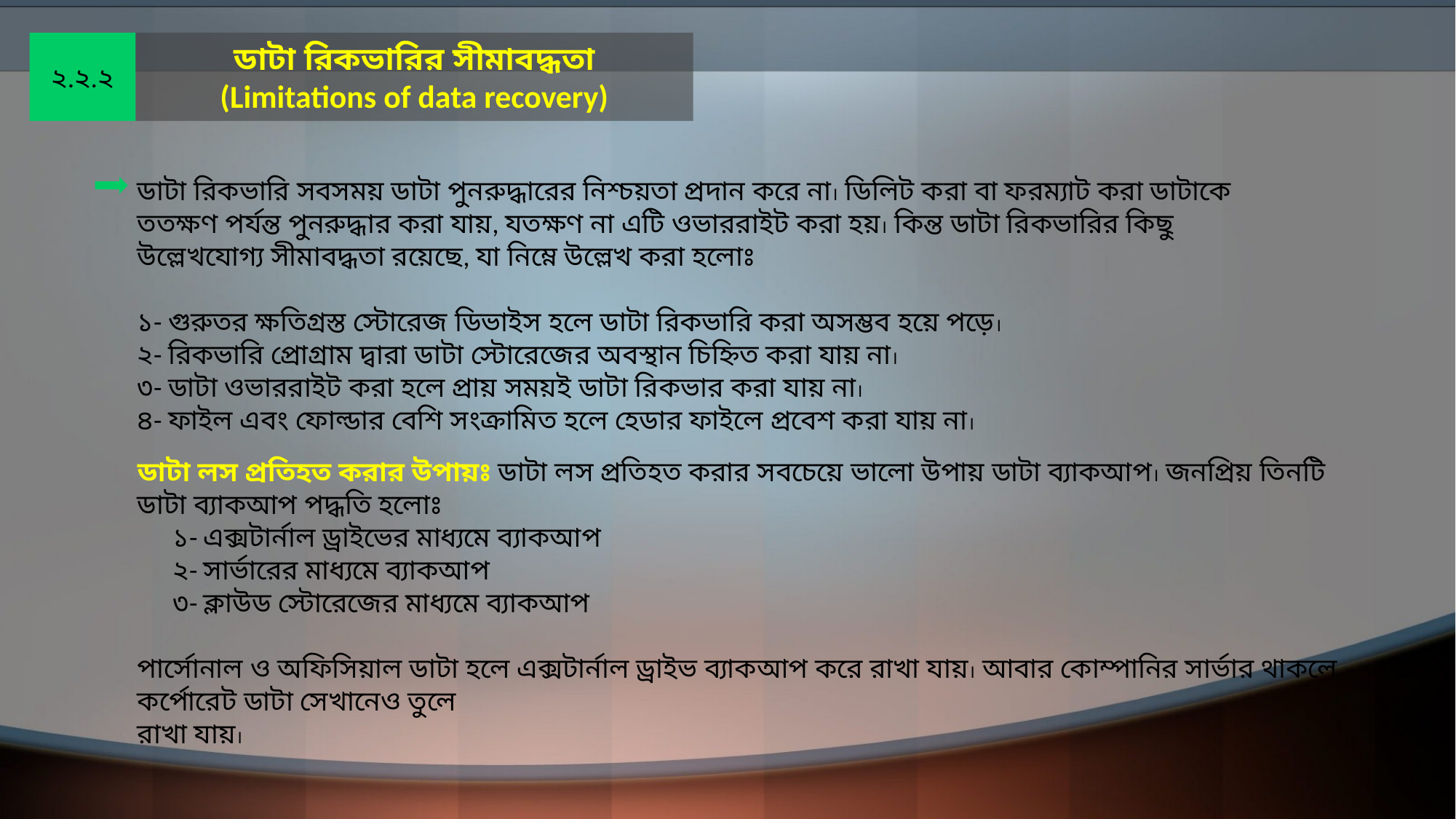

২.২.২
ডাটা রিকভারির সীমাবদ্ধতা
(Limitations of data recovery)

ডাটা রিকভারি সবসময় ডাটা পুনরুদ্ধারের নিশ্চয়তা প্রদান করে না। ডিলিট করা বা ফরম্যাট করা ডাটাকে ততক্ষণ পর্যন্ত পুনরুদ্ধার করা যায়, যতক্ষণ না এটি ওভাররাইট করা হয়। কিন্ত ডাটা রিকভারির কিছু উল্লেখযোগ্য সীমাবদ্ধতা রয়েছে, যা নিম্নে উল্লেখ করা হলোঃ

১- গুরুতর ক্ষতিগ্রস্ত স্টোরেজ ডিভাইস হলে ডাটা রিকভারি করা অসম্ভব হয়ে পড়ে।
২- রিকভারি প্রোগ্রাম দ্বারা ডাটা স্টোরেজের অবস্থান চিহ্নিত করা যায় না।
৩- ডাটা ওভাররাইট করা হলে প্রায় সময়ই ডাটা রিকভার করা যায় না।
৪- ফাইল এবং ফোল্ডার বেশি সংক্রামিত হলে হেডার ফাইলে প্রবেশ করা যায় না।

ডাটা লস প্রতিহত করার উপায়ঃ ডাটা লস প্রতিহত করার সবচেয়ে ভালো উপায় ডাটা ব্যাকআপ। জনপ্রিয় তিনটি ডাটা ব্যাকআপ পদ্ধতি হলোঃ
     ১- এক্সটার্নাল ড্রাইভের মাধ্যমে ব্যাকআপ
     ২- সার্ভারের মাধ্যমে ব্যাকআপ
     ৩- ক্লাউড স্টোরেজের মাধ্যমে ব্যাকআপ

পার্সোনাল ও অফিসিয়াল ডাটা হলে এক্সটার্নাল ড্রাইভ ব্যাকআপ করে রাখা যায়। আবার কোম্পানির সার্ভার থাকলে কর্পোরেট ডাটা সেখানেও তুলে
রাখা যায়।